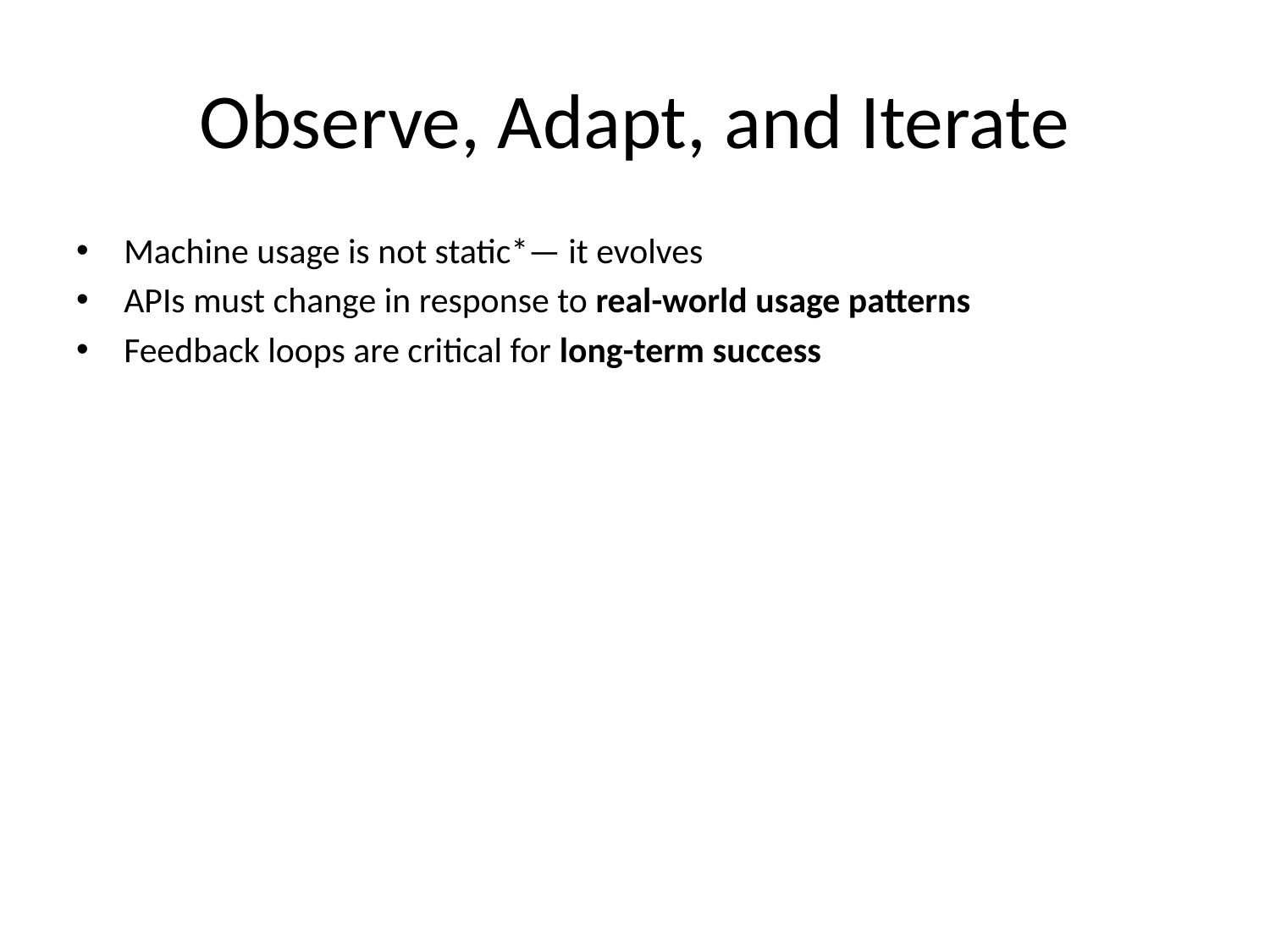

# Observe, Adapt, and Iterate
Machine usage is not static*— it evolves
APIs must change in response to real-world usage patterns
Feedback loops are critical for long-term success